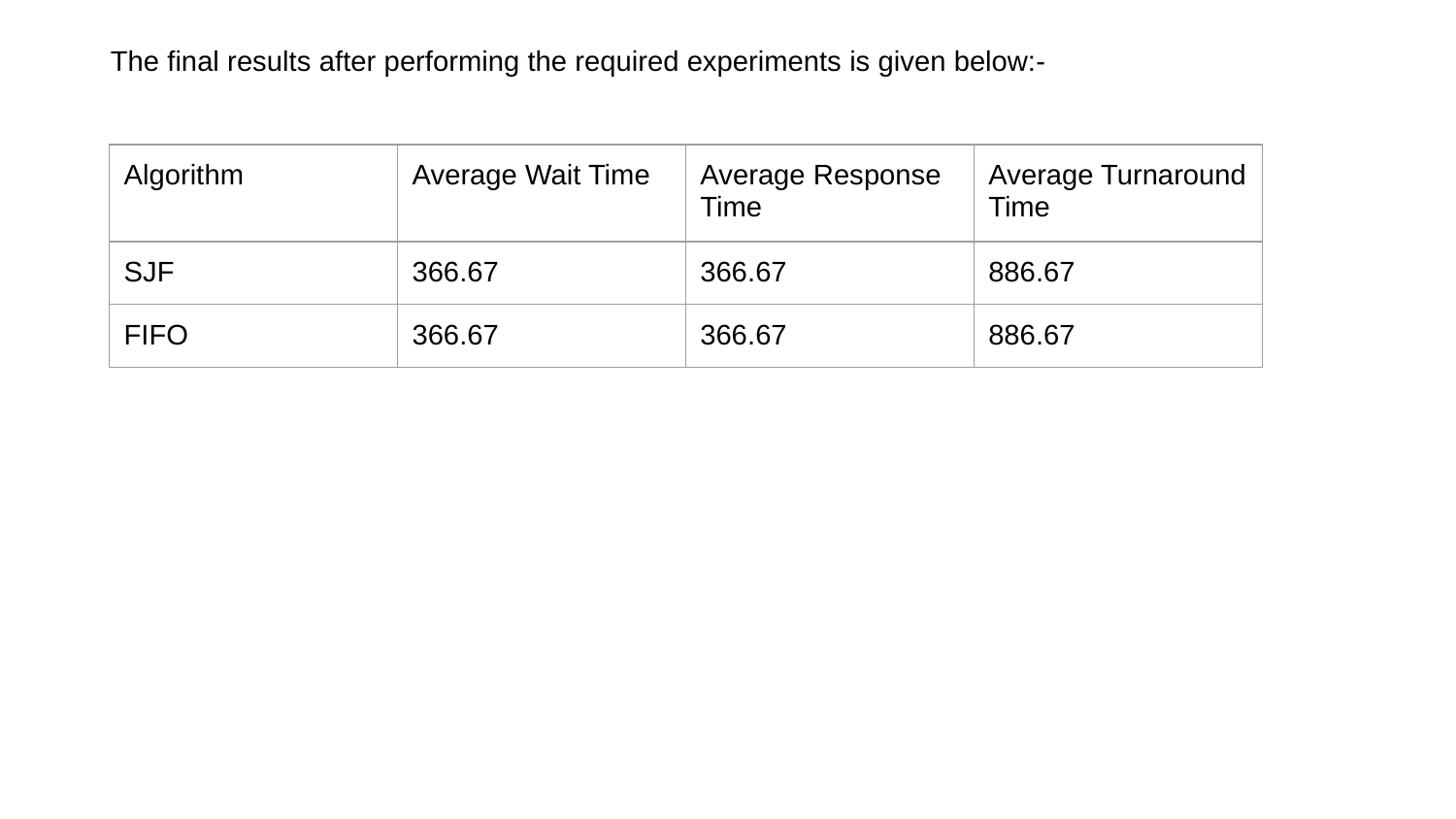

The final results after performing the required experiments is given below:-
| Algorithm | Average Wait Time | Average Response Time | Average Turnaround Time |
| --- | --- | --- | --- |
| SJF | 366.67 | 366.67 | 886.67 |
| FIFO | 366.67 | 366.67 | 886.67 |